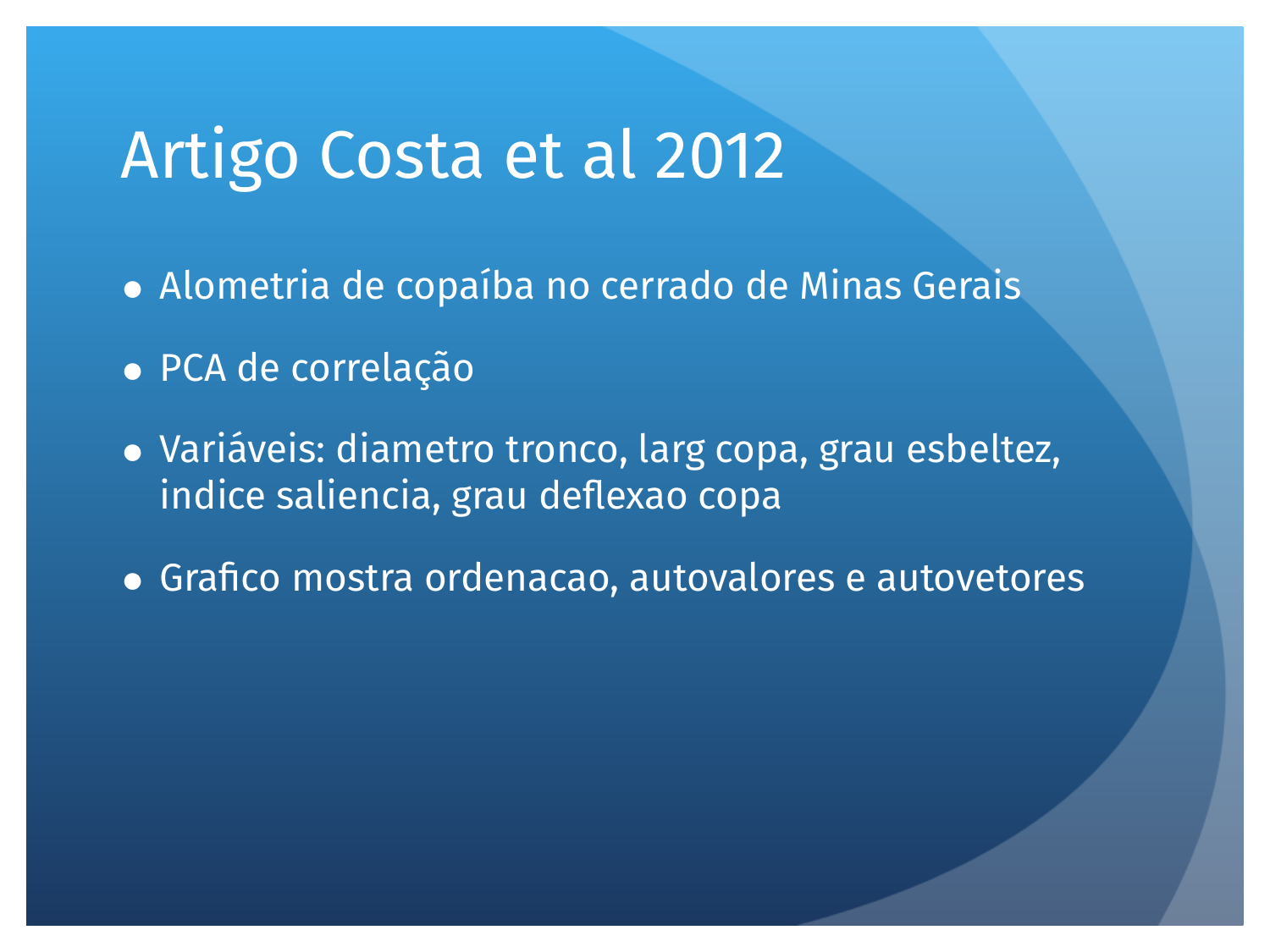

Artigo Costa et al 2012
Alometria de copaíba no cerrado de Minas Gerais
PCA de correlação
Variáveis: diametro tronco, larg copa, grau esbeltez, indice saliencia, grau deflexao copa
Grafico mostra ordenacao, autovalores e autovetores